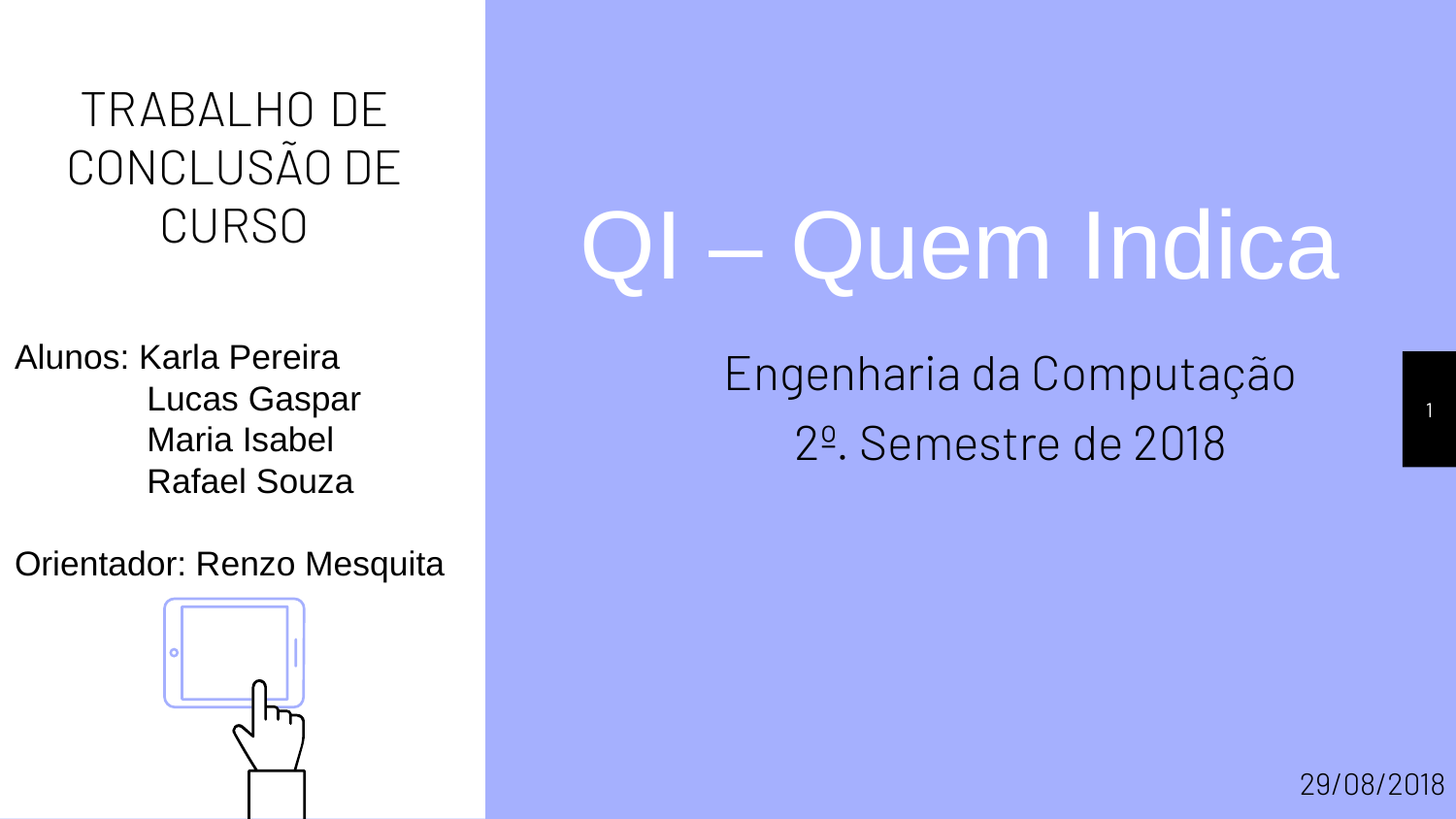

TRABALHO DE CONCLUSÃO DE CURSO
QI – Quem Indica
Engenharia da Computação
2º. Semestre de 2018
1
Alunos: Karla Pereira
              Lucas Gaspar
              Maria Isabel
              Rafael Souza
Orientador: Renzo Mesquita

29/08/2018